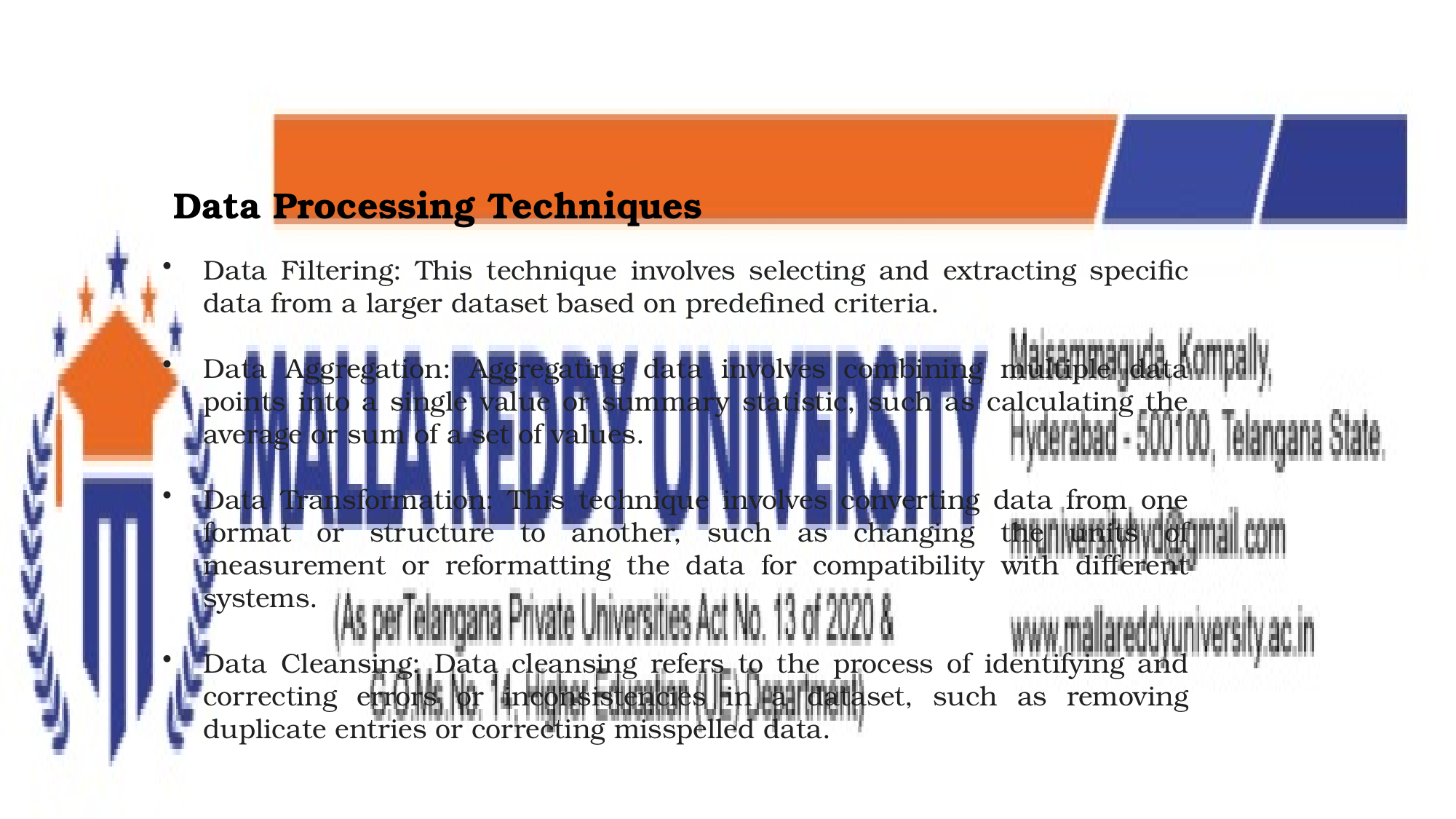

Data Processing Techniques
Data Filtering: This technique involves selecting and extracting specific data from a larger dataset based on predefined criteria.

Data Aggregation: Aggregating data involves combining multiple data points into a single value or summary statistic, such as calculating the average or sum of a set of values.

Data Transformation: This technique involves converting data from one format or structure to another, such as changing the units of measurement or reformatting the data for compatibility with different systems.

Data Cleansing: Data cleansing refers to the process of identifying and correcting errors or inconsistencies in a dataset, such as removing duplicate entries or correcting misspelled data.